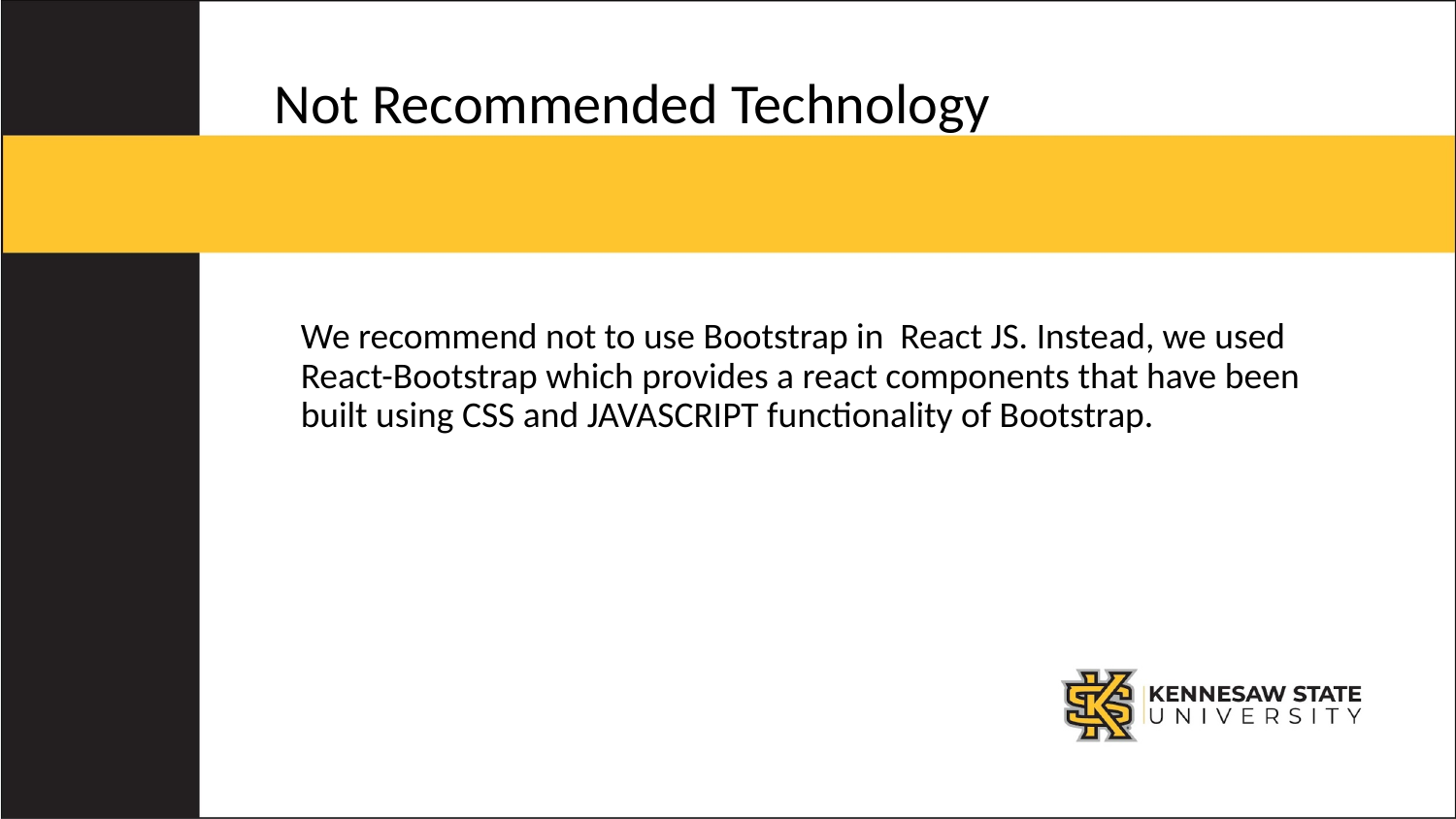

# Not Recommended Technology
       We recommend not to use Bootstrap in  React JS. Instead, we used React-Bootstrap which provides a react components that have been built using CSS and JAVASCRIPT functionality of Bootstrap.